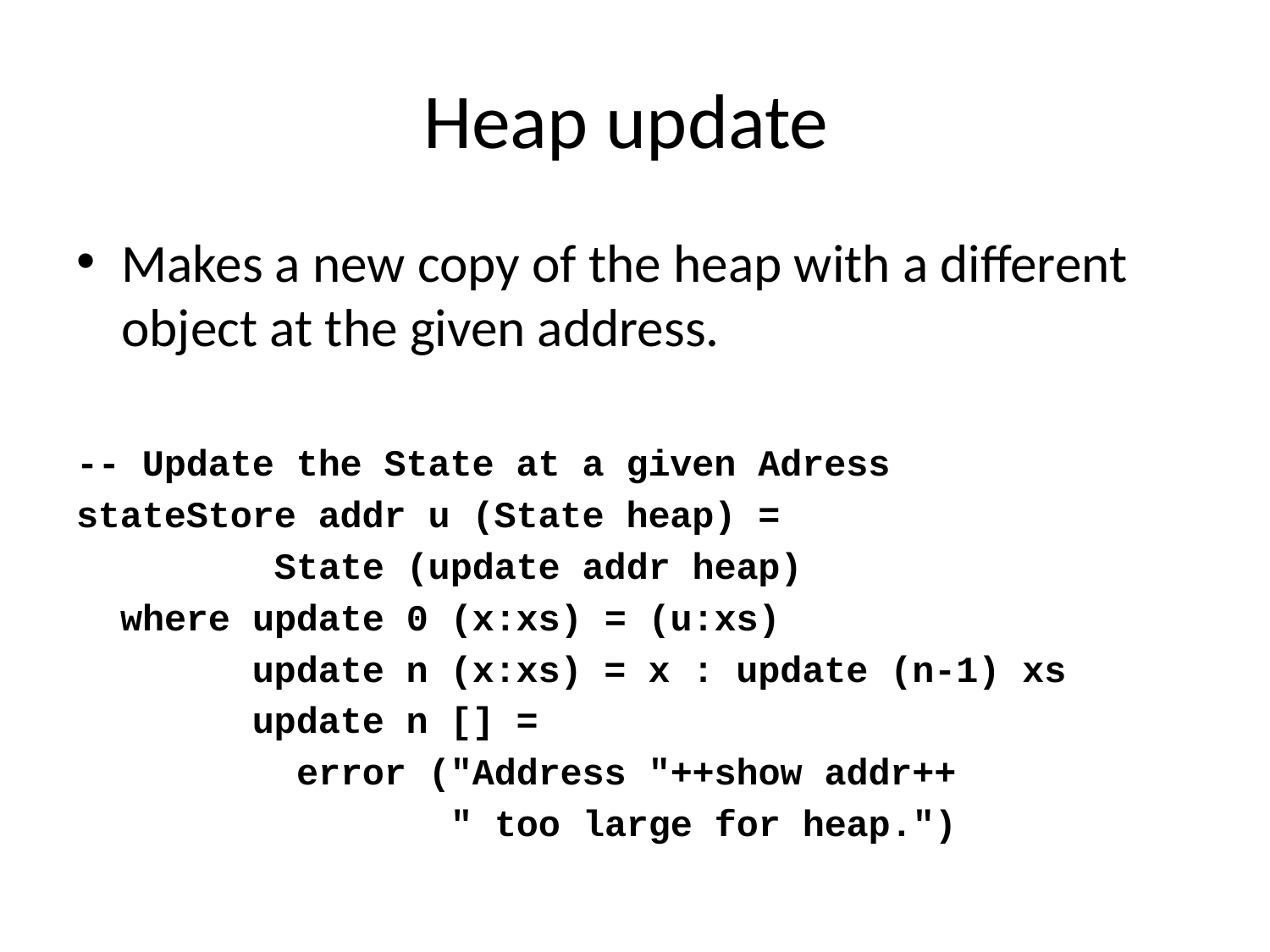

# Heap update
Makes a new copy of the heap with a different object at the given address.

-- Update the State at a given Adress
stateStore addr u (State heap) =
         State (update addr heap)
  where update 0 (x:xs) = (u:xs)
        update n (x:xs) = x : update (n-1) xs
        update n [] =
          error ("Address "++show addr++
                 " too large for heap.")